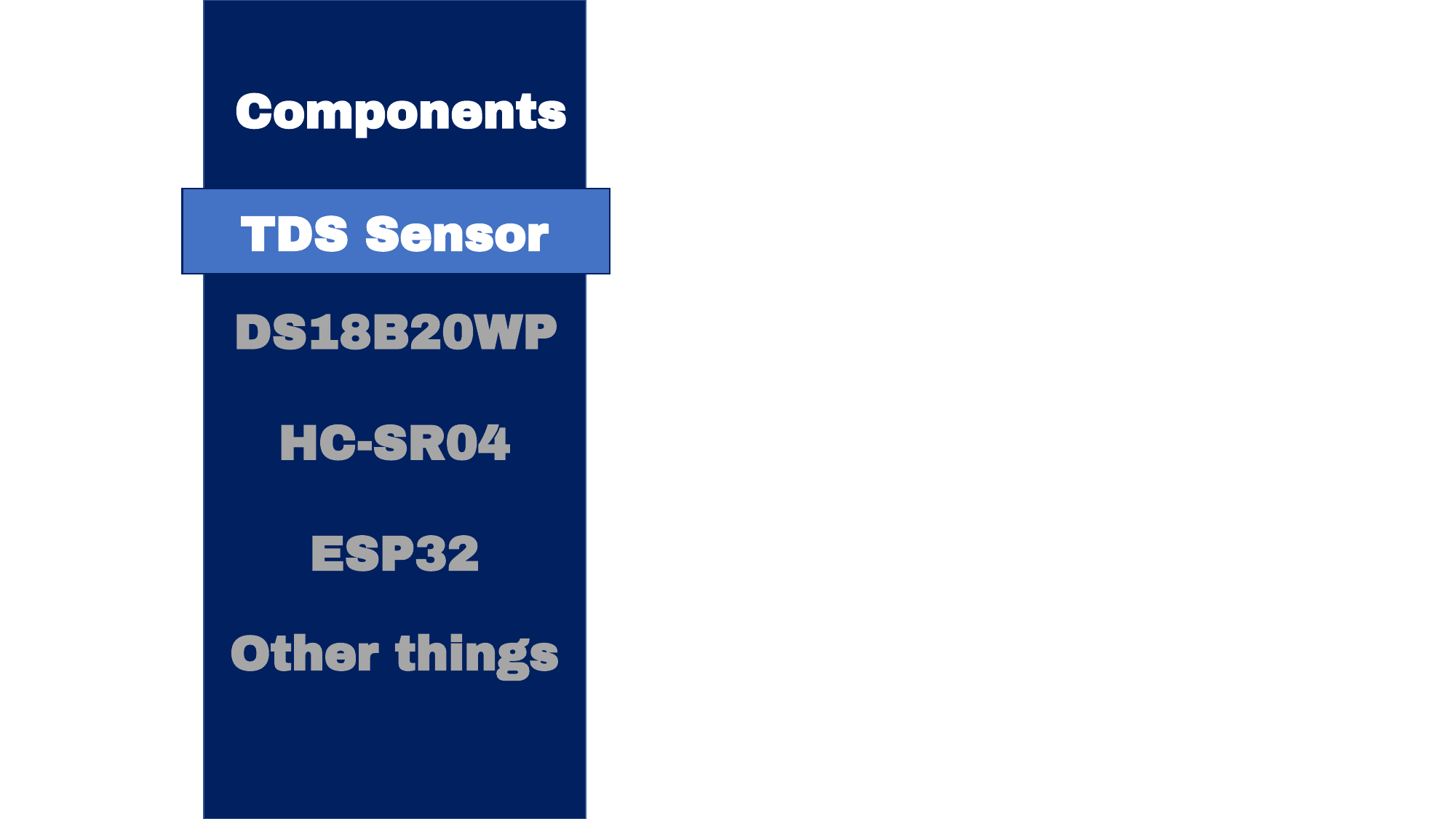

Components

TDS Sensor
DS18B20WP
HC-SR04
ESP32
Other things